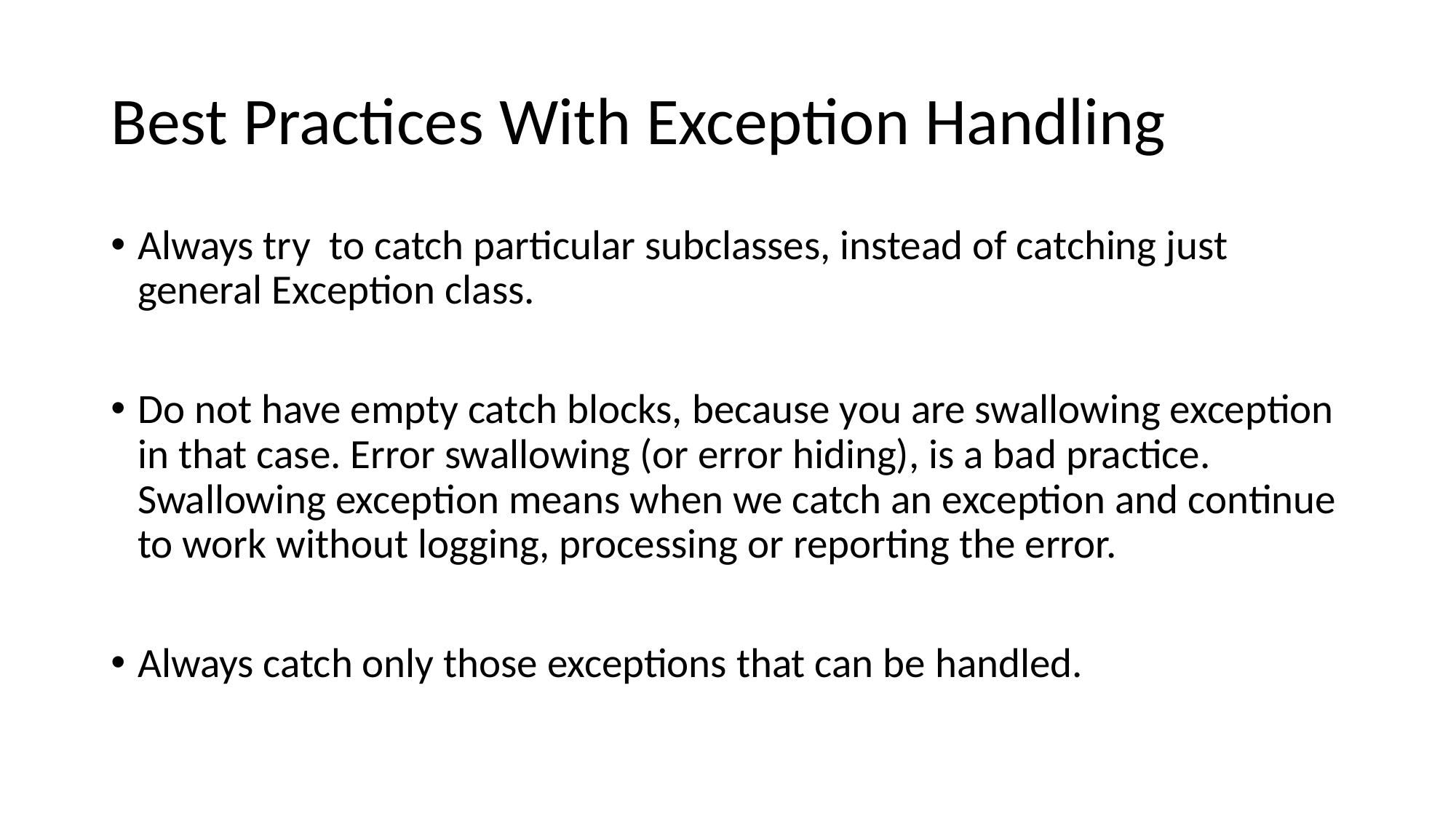

# Best Practices With Exception Handling
Always try  to catch particular subclasses, instead of catching just general Exception class.

Do not have empty catch blocks, because you are swallowing exception in that case. Error swallowing (or error hiding), is a bad practice. Swallowing exception means when we catch an exception and continue to work without logging, processing or reporting the error.

Always catch only those exceptions that can be handled.